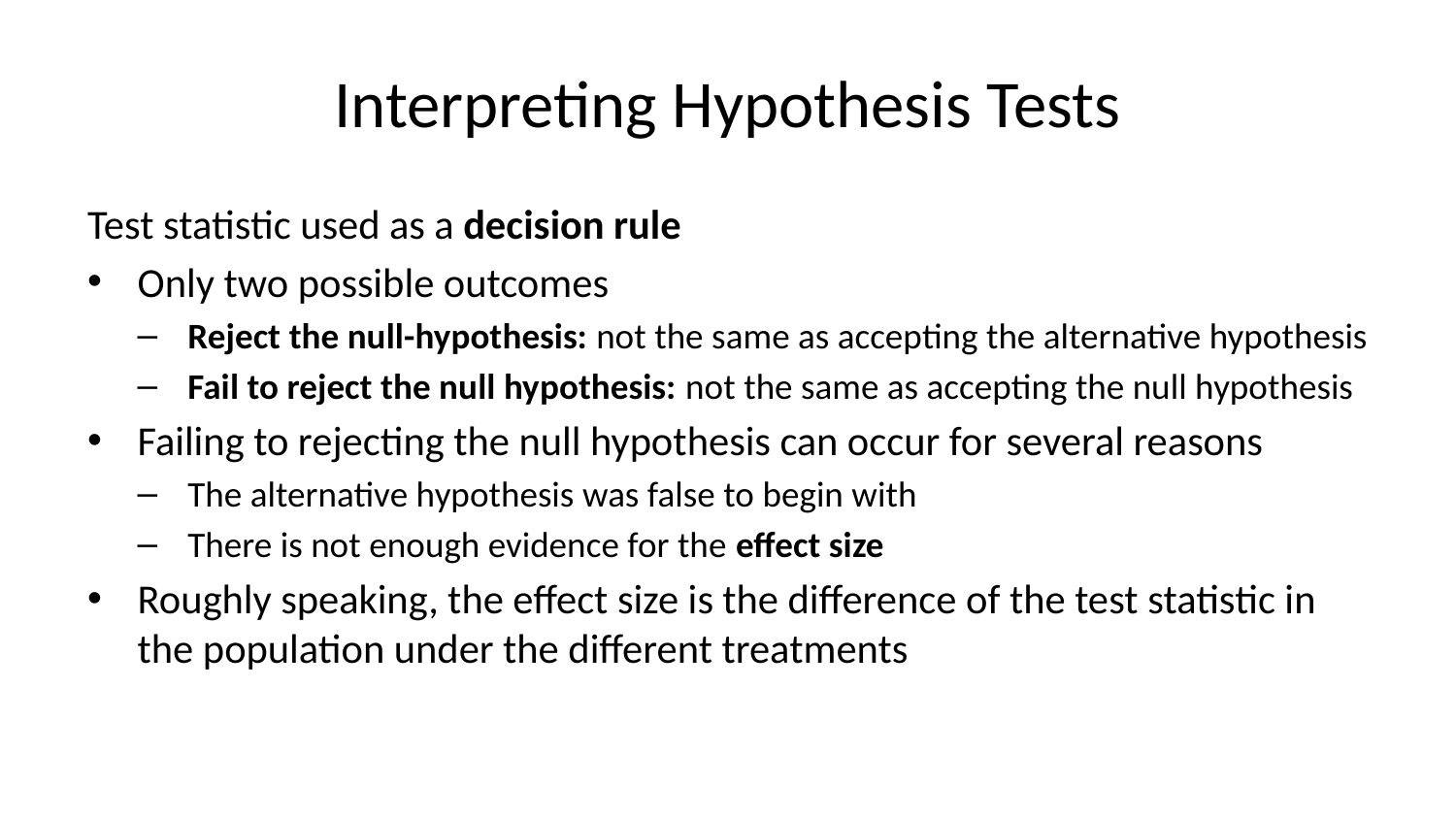

# Interpreting Hypothesis Tests
Test statistic used as a decision rule
Only two possible outcomes
Reject the null-hypothesis: not the same as accepting the alternative hypothesis
Fail to reject the null hypothesis: not the same as accepting the null hypothesis
Failing to rejecting the null hypothesis can occur for several reasons
The alternative hypothesis was false to begin with
There is not enough evidence for the effect size
Roughly speaking, the effect size is the difference of the test statistic in the population under the different treatments